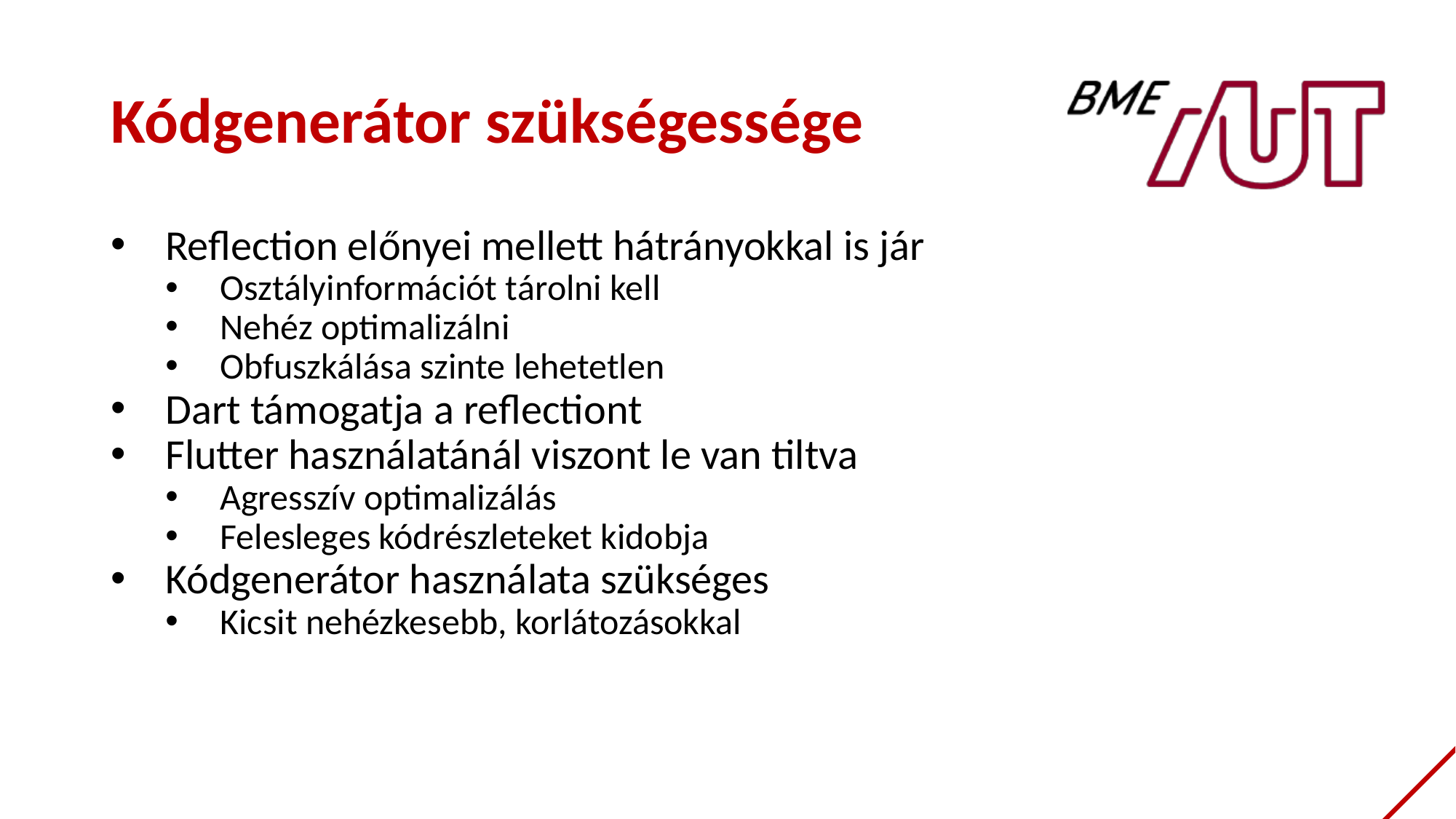

# Kódgenerátor szükségessége
Reflection előnyei mellett hátrányokkal is jár
Osztályinformációt tárolni kell
Nehéz optimalizálni
Obfuszkálása szinte lehetetlen
Dart támogatja a reflectiont
Flutter használatánál viszont le van tiltva
Agresszív optimalizálás
Felesleges kódrészleteket kidobja
Kódgenerátor használata szükséges
Kicsit nehézkesebb, korlátozásokkal